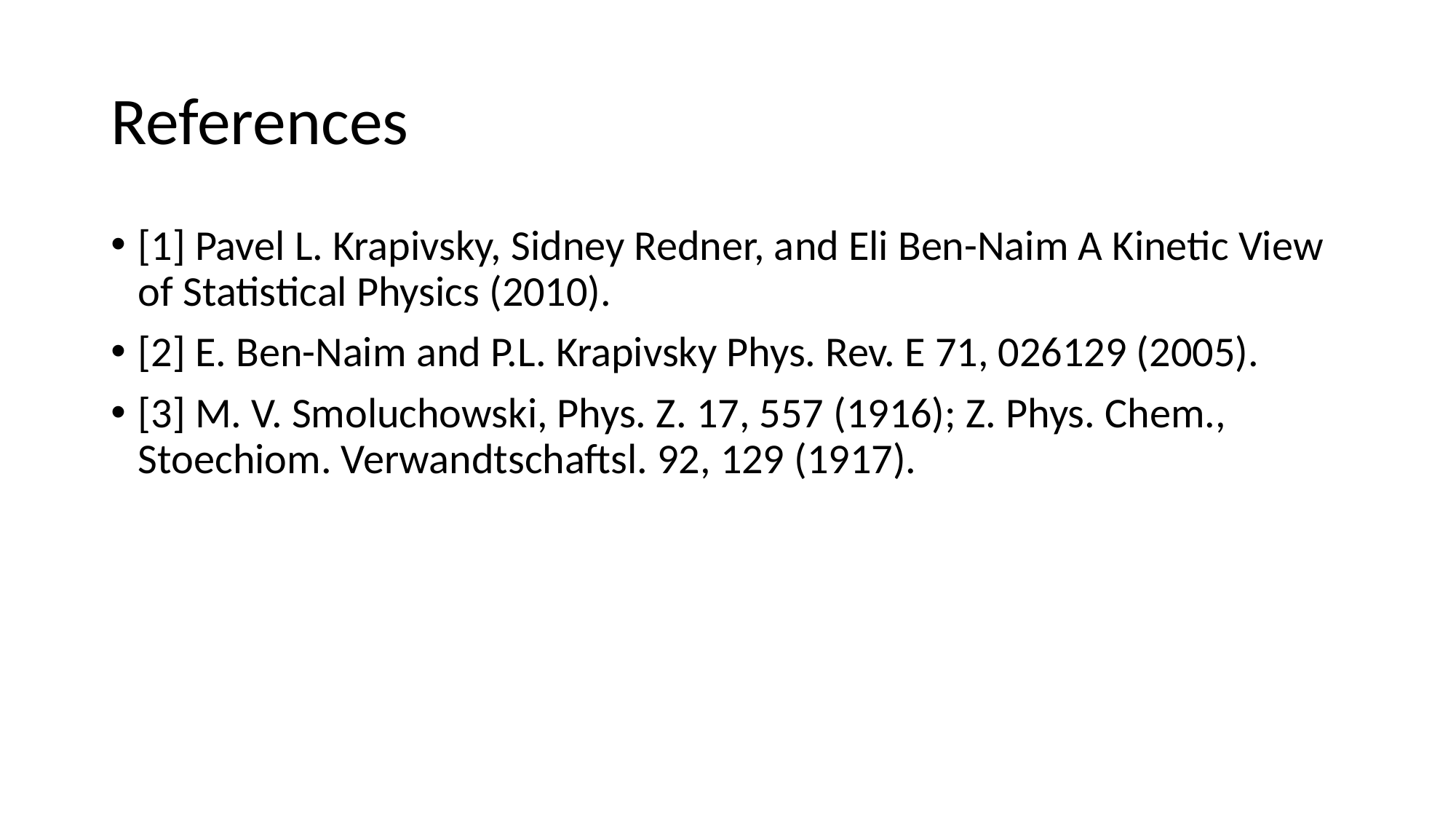

# References
[1] Pavel L. Krapivsky, Sidney Redner, and Eli Ben-Naim A Kinetic View of Statistical Physics (2010).
[2] E. Ben-Naim and P.L. Krapivsky Phys. Rev. E 71, 026129 (2005).
[3] M. V. Smoluchowski, Phys. Z. 17, 557 (1916); Z. Phys. Chem., Stoechiom. Verwandtschaftsl. 92, 129 (1917).